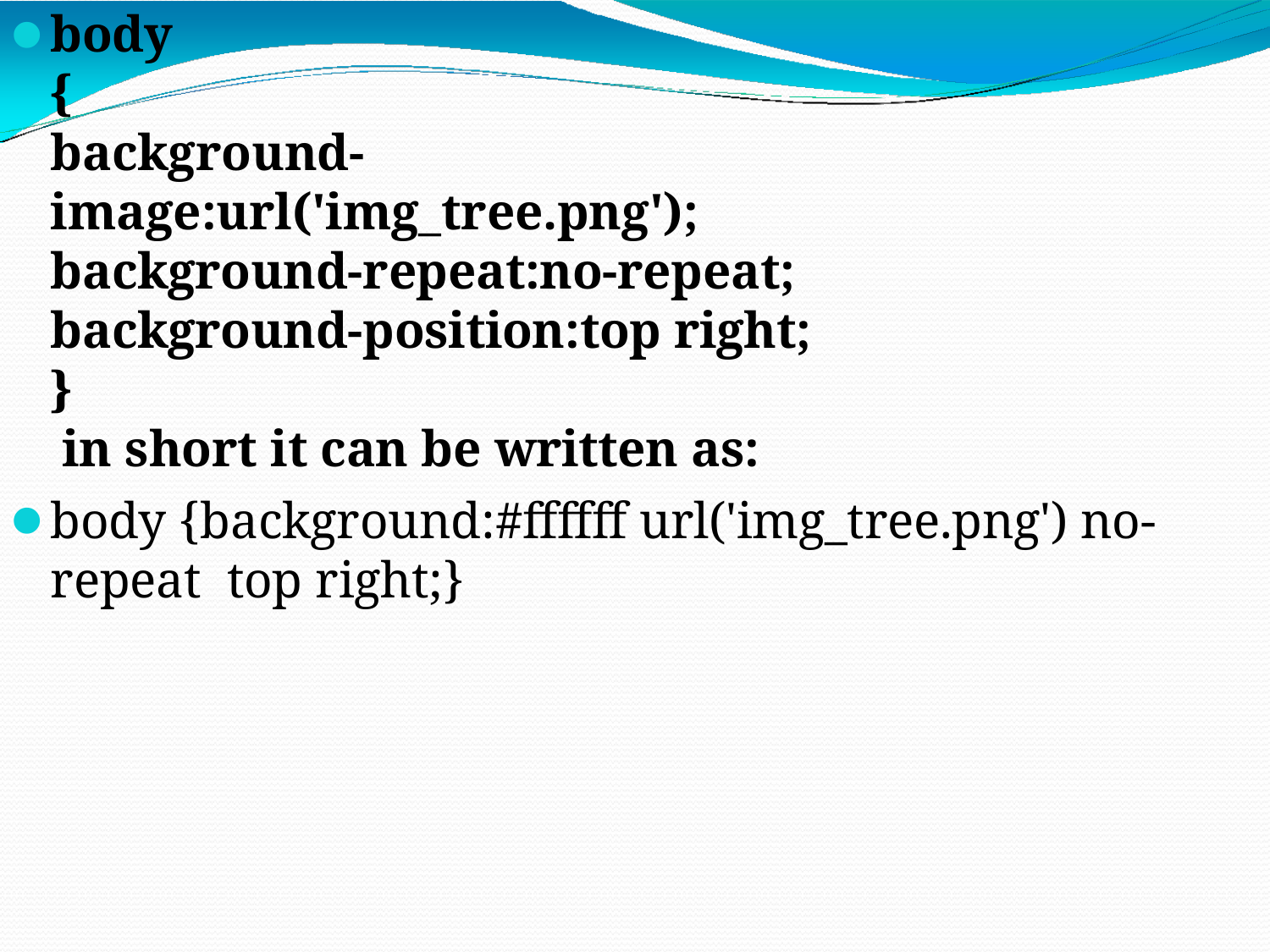

body
{
background-image:url('img_tree.png');  background-repeat:no-repeat;  background-position:top right;
}
in short it can be written as:
body {background:#ffffff url('img_tree.png') no-repeat  top right;}